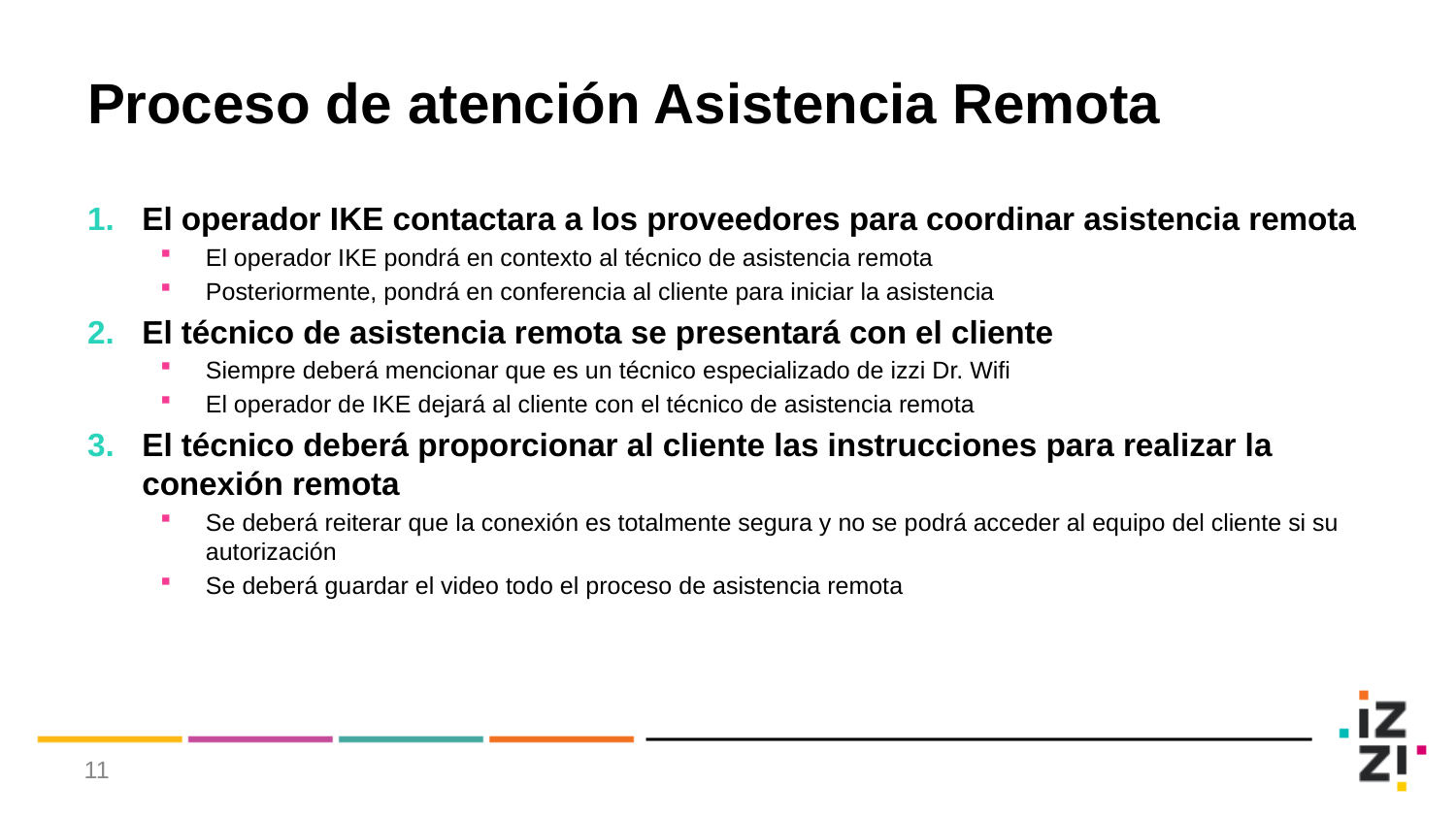

# Proceso de atención Asistencia Remota
El operador IKE contactara a los proveedores para coordinar asistencia remota
El operador IKE pondrá en contexto al técnico de asistencia remota
Posteriormente, pondrá en conferencia al cliente para iniciar la asistencia
El técnico de asistencia remota se presentará con el cliente
Siempre deberá mencionar que es un técnico especializado de izzi Dr. Wifi
El operador de IKE dejará al cliente con el técnico de asistencia remota
El técnico deberá proporcionar al cliente las instrucciones para realizar la conexión remota
Se deberá reiterar que la conexión es totalmente segura y no se podrá acceder al equipo del cliente si su autorización
Se deberá guardar el video todo el proceso de asistencia remota
11